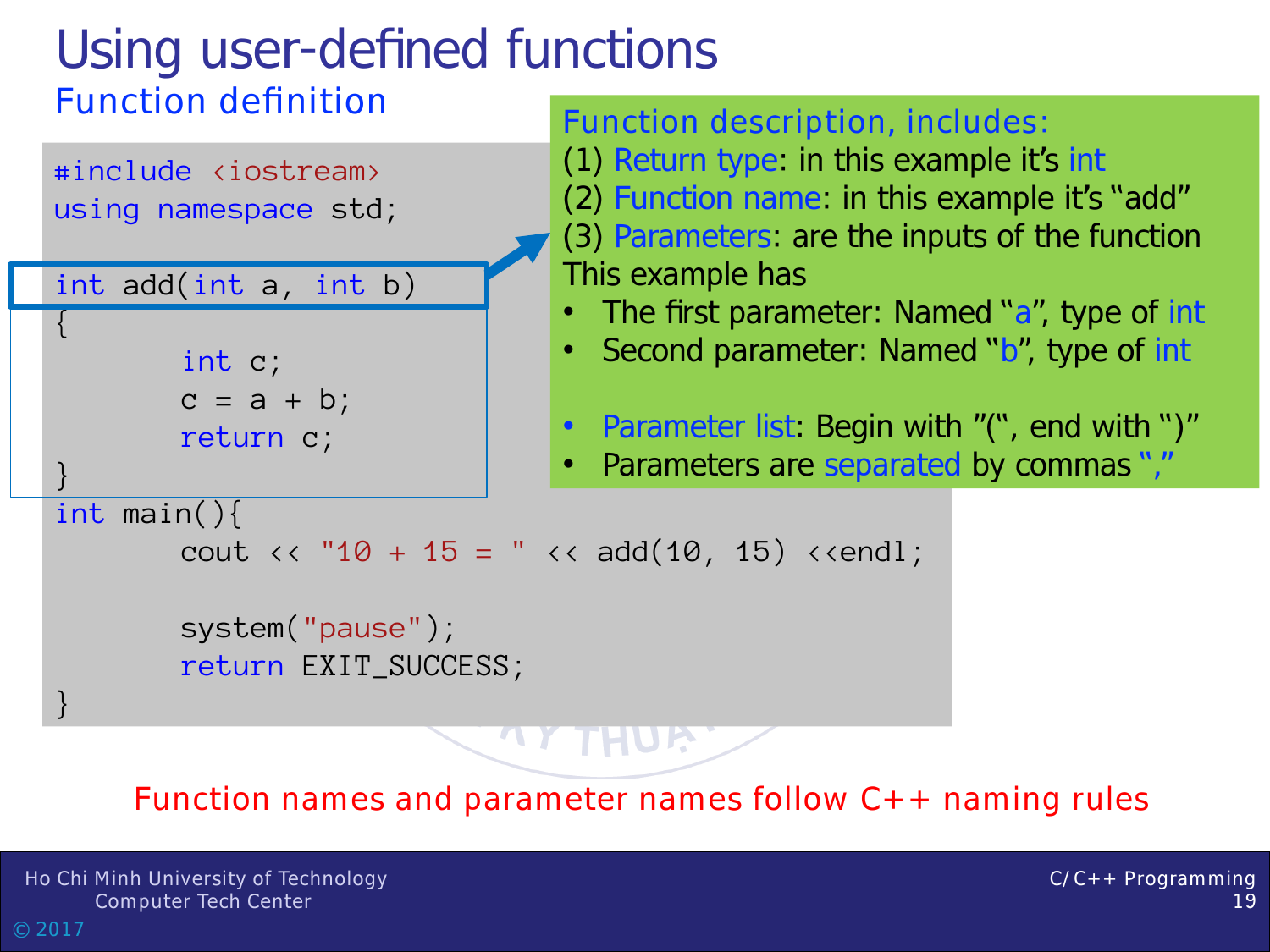

# Using user-defined functions Function definition
Function description, includes:
(1) Return type: in this example it’s int
(2) Function name: in this example it’s “add”
(3) Parameters: are the inputs of the function
This example has
The first parameter: Named “a”, type of int
Second parameter: Named “b”, type of int

Parameter list: Begin with ”(“, end with “)”
Parameters are separated by commas “,”
#include <iostream>
using namespace std;

int add(int a, int b)
{
	int c;
	c = a + b;
	return c;
}
int main(){
	cout << "10 + 15 = " << add(10, 15) <<endl;

	system("pause");
	return EXIT_SUCCESS;
}

Function names and parameter names follow C++ naming rules